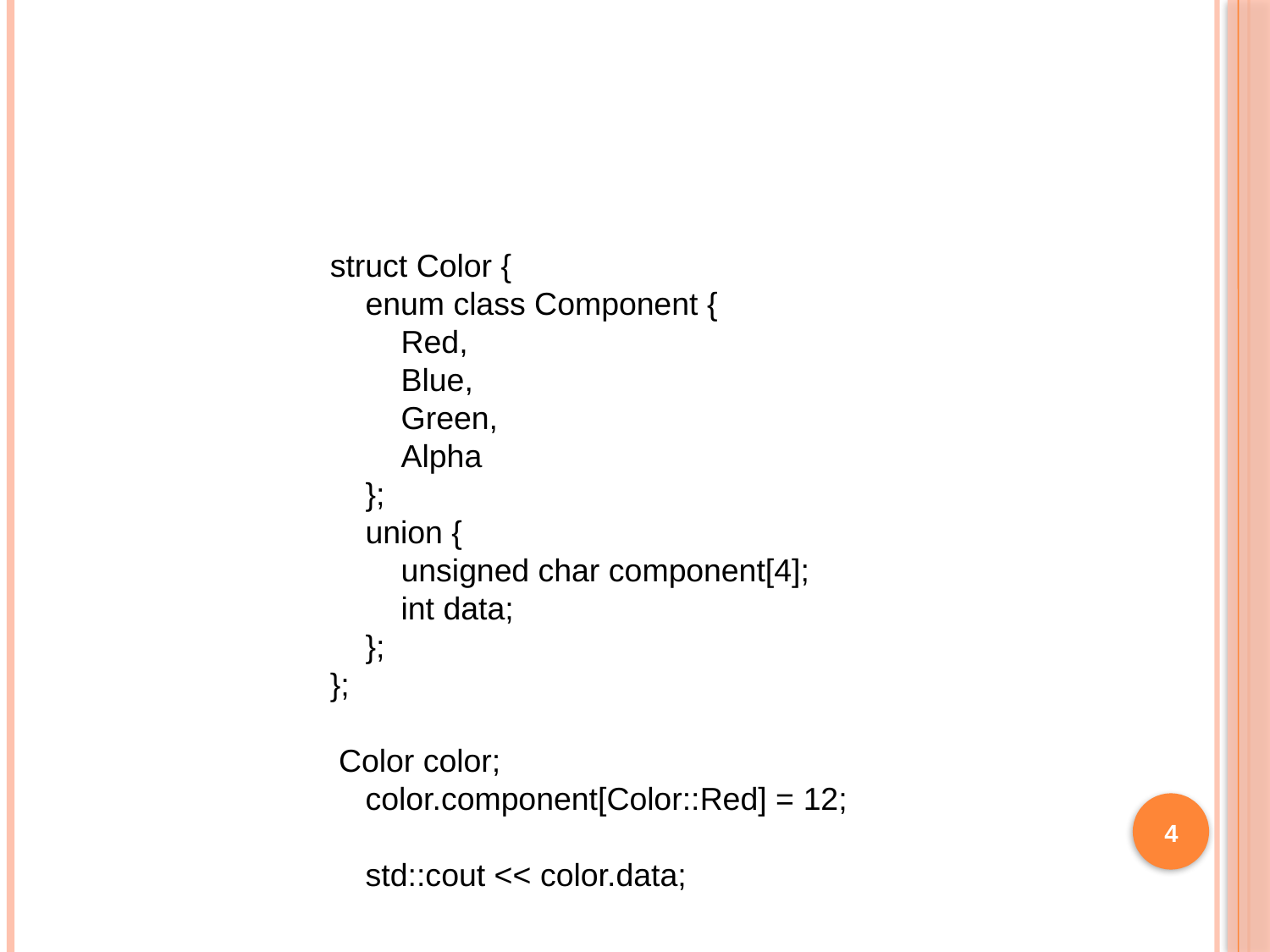

#
struct Color {
    enum class Component {
        Red,
        Blue,
        Green,
        Alpha
    };
    union {
        unsigned char component[4];
        int data;
    };
};

 Color color;
    color.component[Color::Red] = 12;

    std::cout << color.data;
4